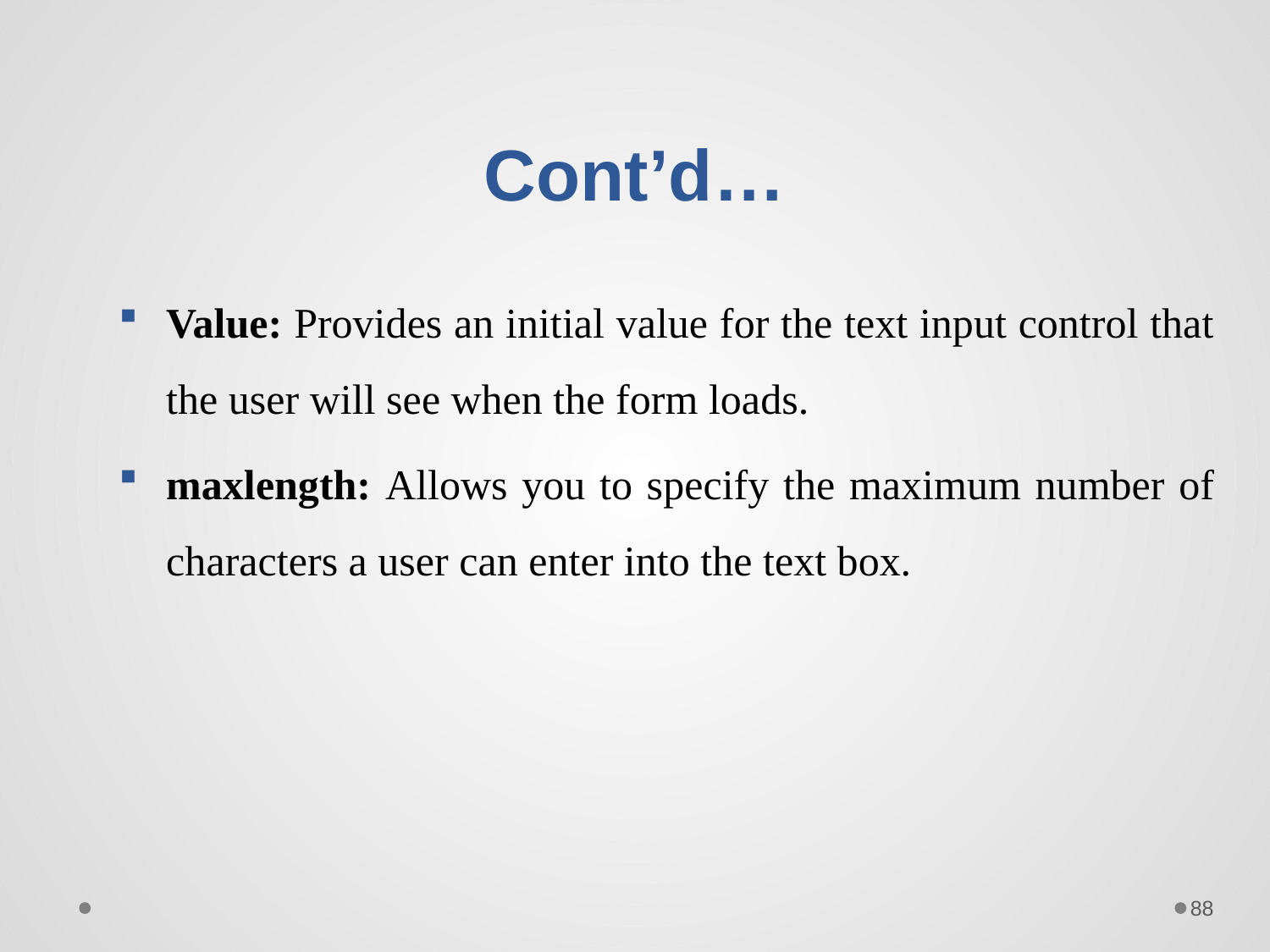

# Cont’d…
Value: Provides an initial value for the text input control that the user will see when the form loads.
maxlength: Allows you to specify the maximum number of characters a user can enter into the text box.
88